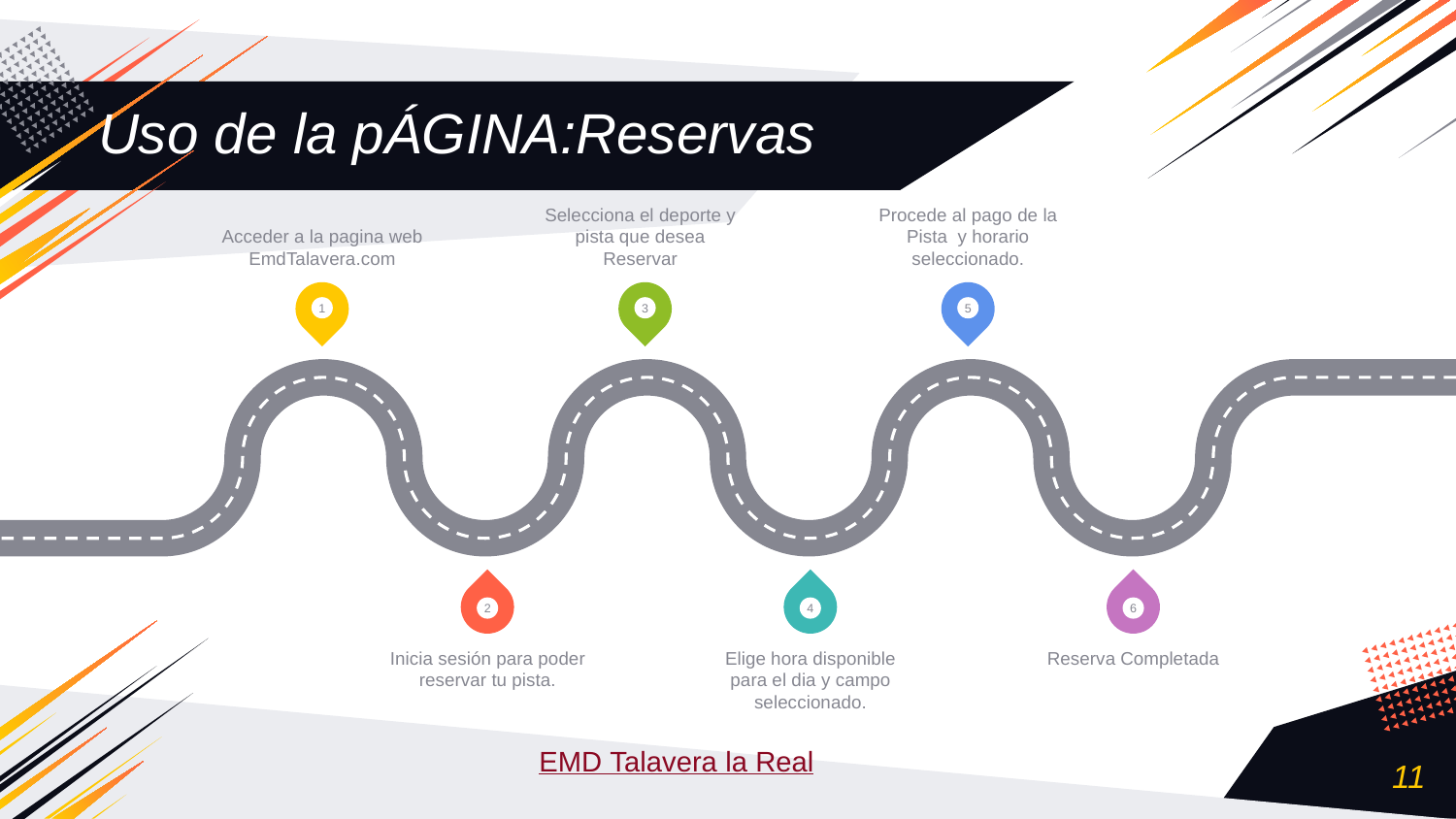

# Uso de la pÁGINA:Reservas
Acceder a la pagina web EmdTalavera.com
Selecciona el deporte y pista que desea Reservar
Procede al pago de la Pista  y horario seleccionado.

1

3

5

2

4

6
Inicia sesión para poder reservar tu pista.
Elige hora disponible para el dia y campo seleccionado.
Reserva Completada
EMD Talavera la Real
11